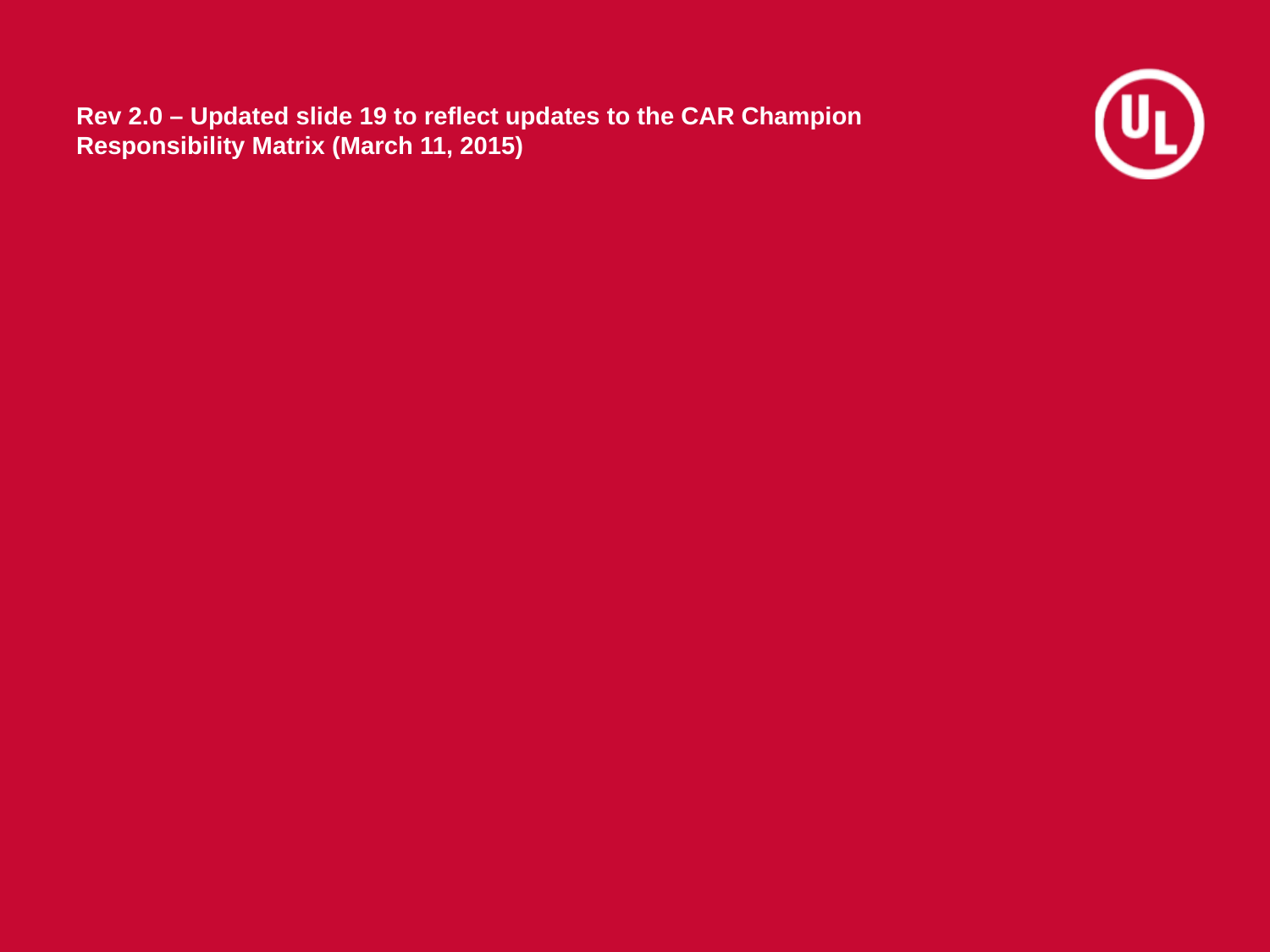

# Rev 2.0 – Updated slide 19 to reflect updates to the CAR Champion Responsibility Matrix (March 11, 2015)